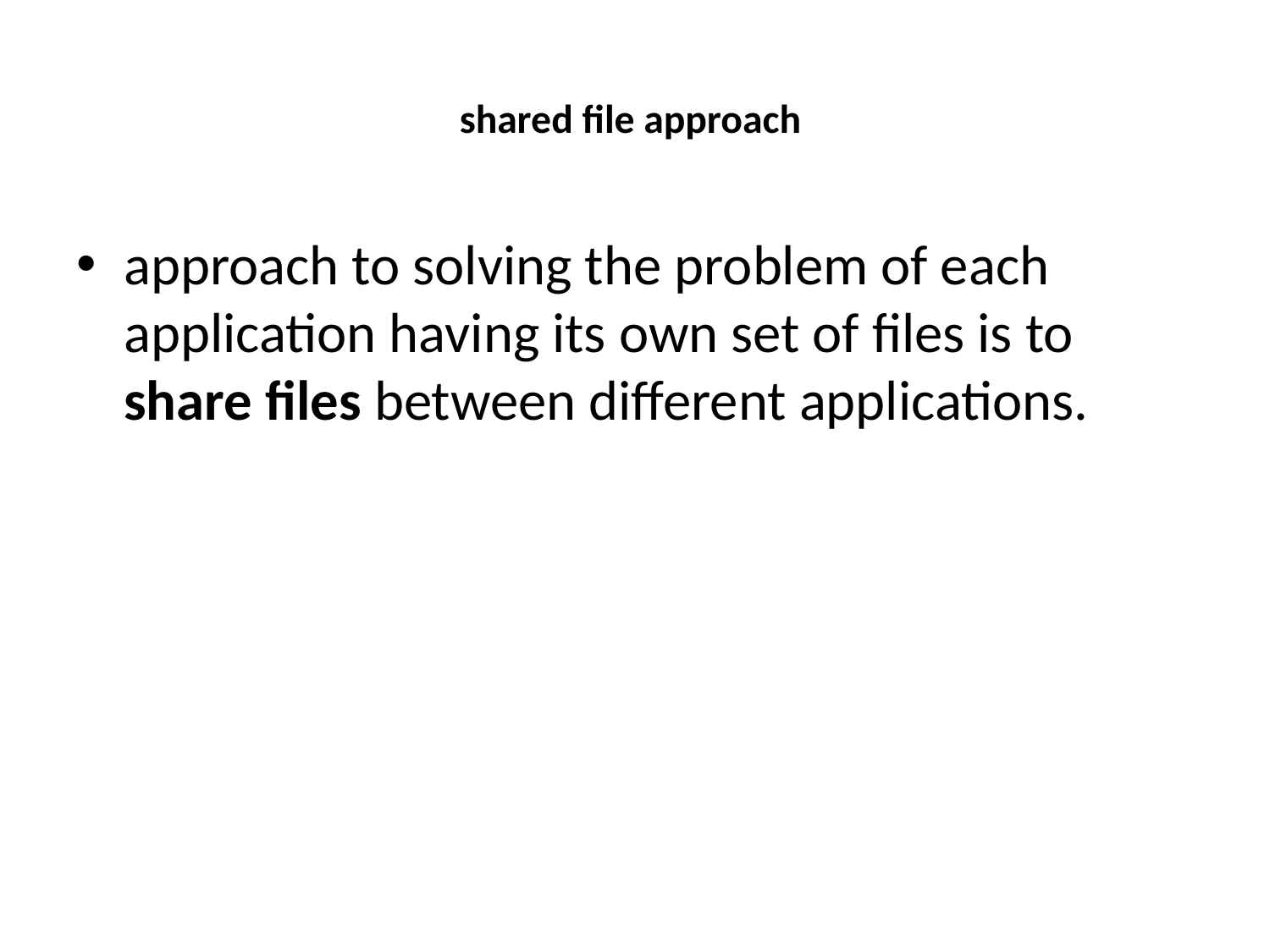

# shared file approach
approach to solving the problem of each application having its own set of files is to share files between different applications.